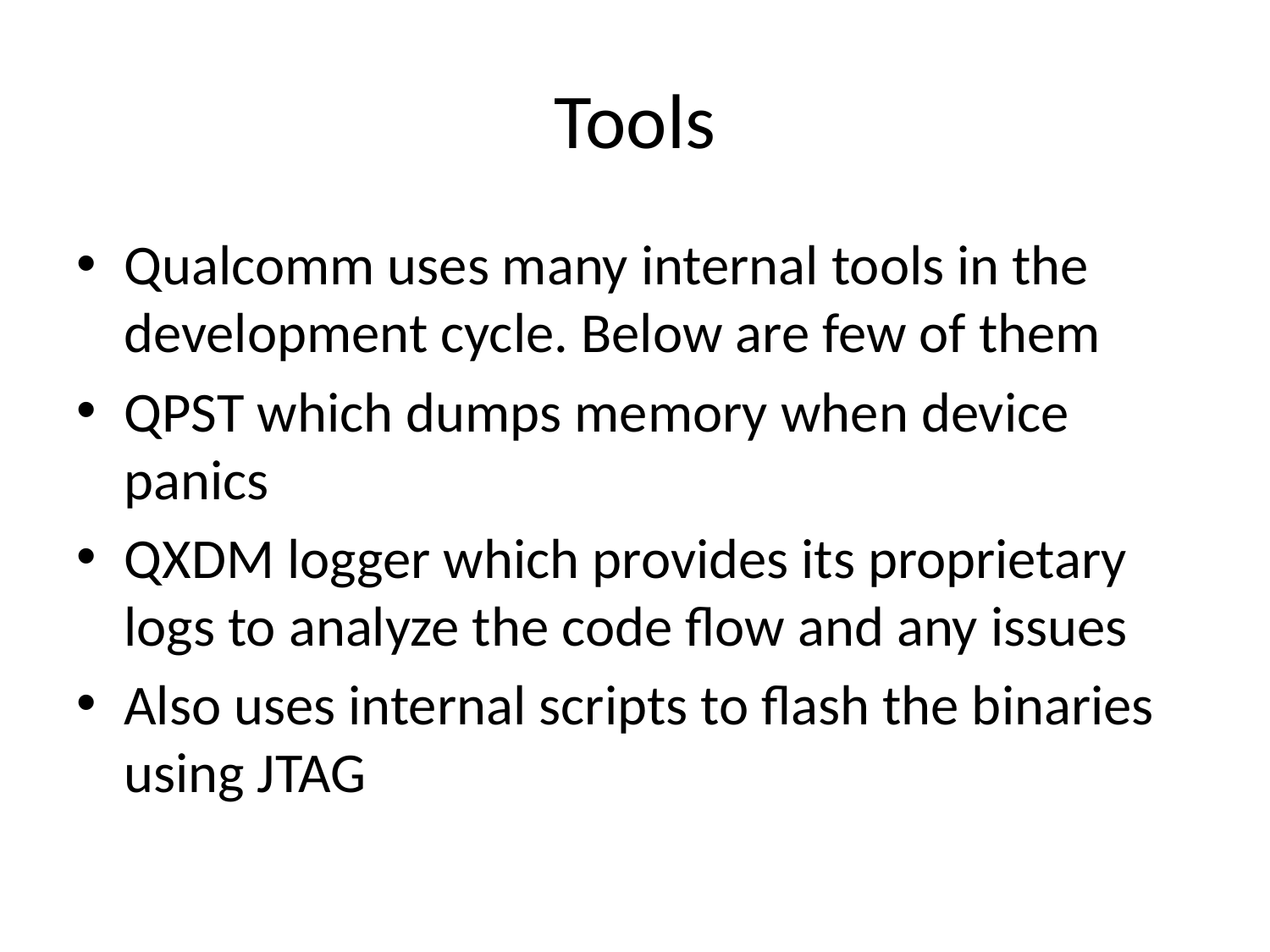

# Tools
Qualcomm uses many internal tools in the development cycle. Below are few of them
QPST which dumps memory when device panics
QXDM logger which provides its proprietary logs to analyze the code flow and any issues
Also uses internal scripts to flash the binaries using JTAG